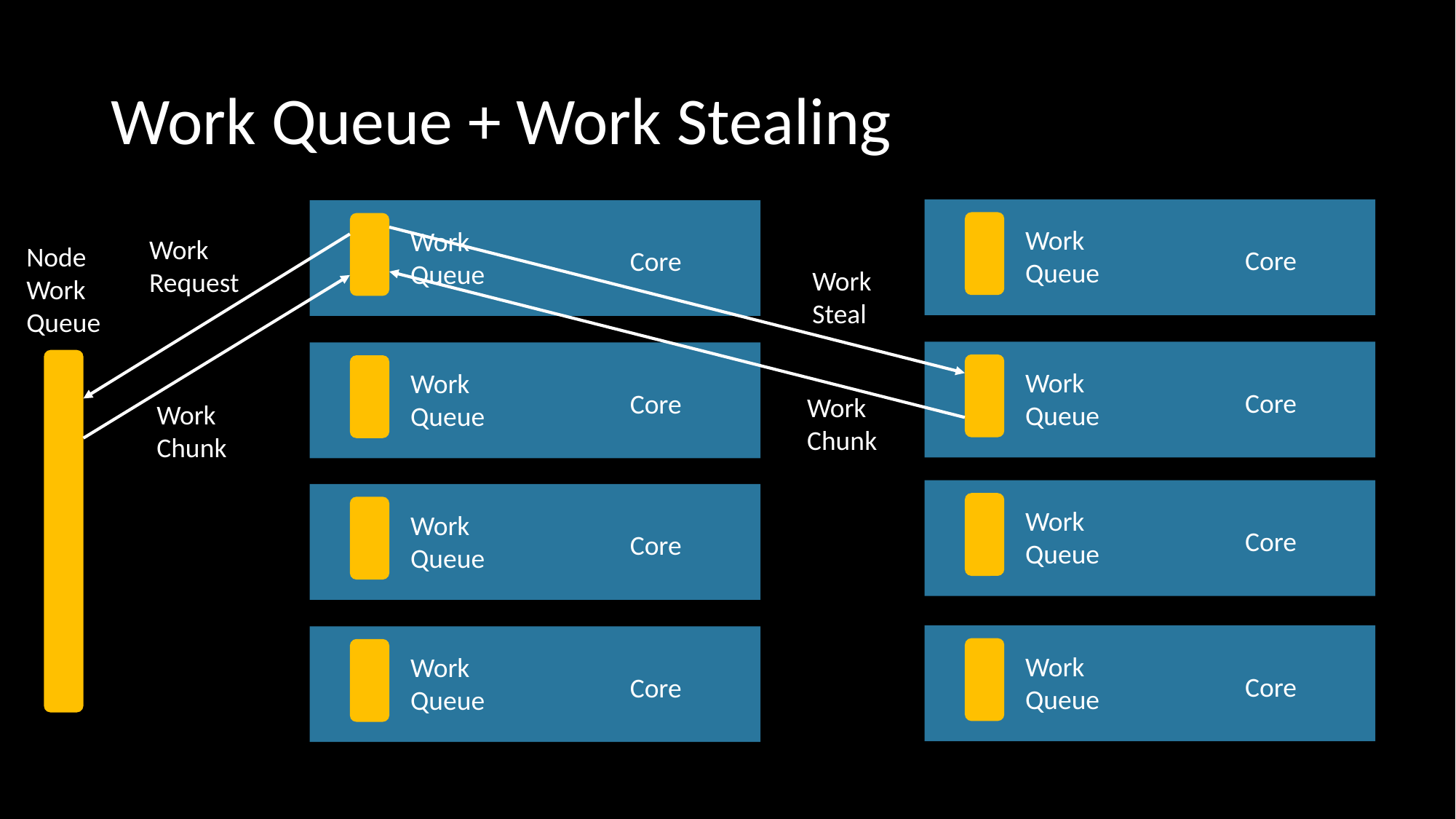

# Work Queue + Work Stealing

Work
Queue
Core

Work
Queue
Core
Work
Request
Node
Work
Queue
Work
Steal

Work
Queue
Core

Work
Queue
Core

Work
Chunk
Work
Chunk

Work
Queue
Core

Work
Queue
Core

Work
Queue
Core

Work
Queue
Core